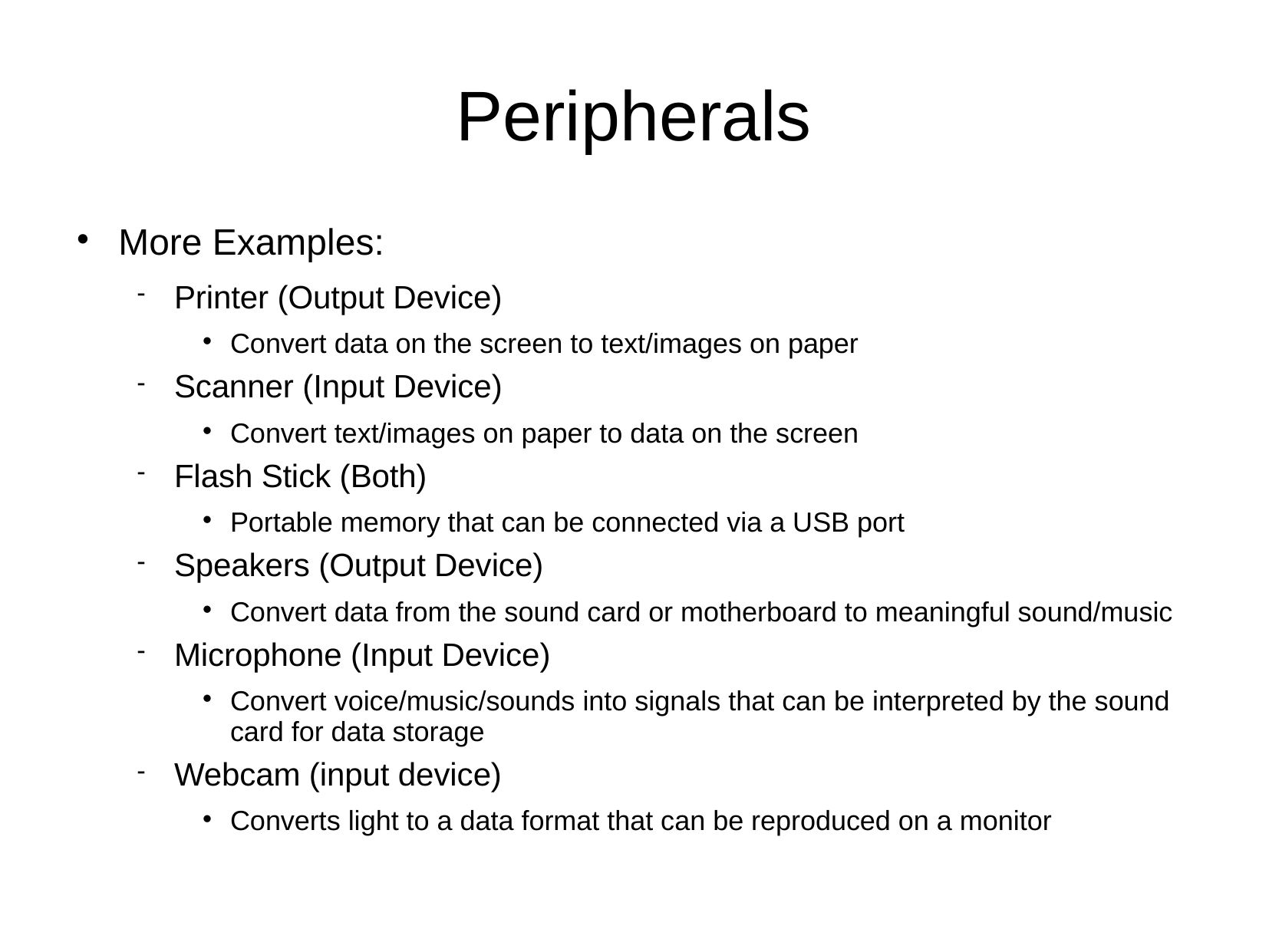

# Peripherals
More Examples:
Printer (Output Device)
Convert data on the screen to text/images on paper
Scanner (Input Device)
Convert text/images on paper to data on the screen
Flash Stick (Both)
Portable memory that can be connected via a USB port
Speakers (Output Device)
Convert data from the sound card or motherboard to meaningful sound/music
Microphone (Input Device)
Convert voice/music/sounds into signals that can be interpreted by the sound card for data storage
Webcam (input device)
Converts light to a data format that can be reproduced on a monitor